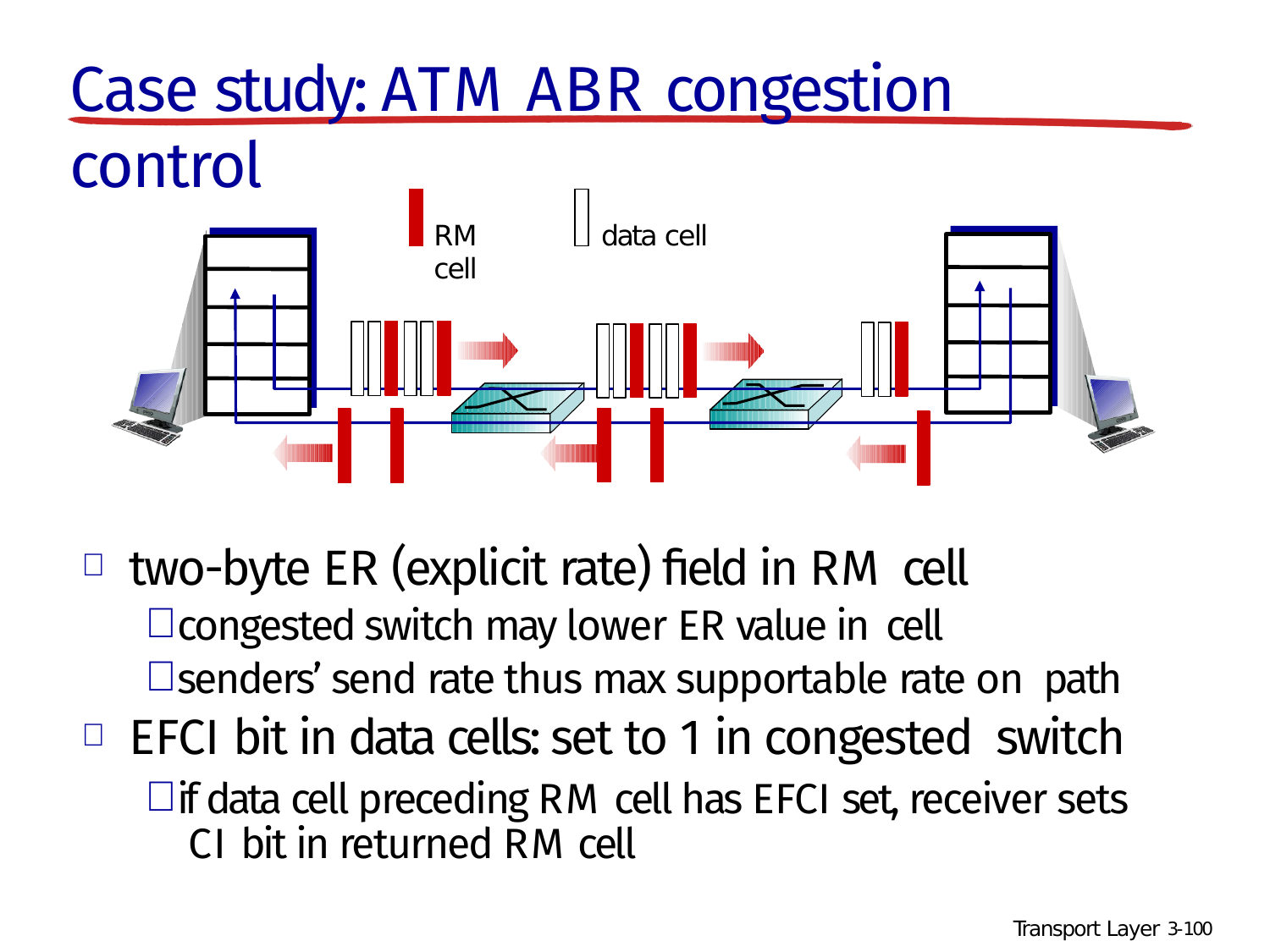

# Case study: ATM ABR congestion control

RM cell
data cell
two-byte ER (explicit rate) field in RM cell
congested switch may lower ER value in cell
senders’ send rate thus max supportable rate on path
EFCI bit in data cells: set to 1 in congested switch
if data cell preceding RM cell has EFCI set, receiver sets  CI bit in returned RM cell
Transport Layer 3-100